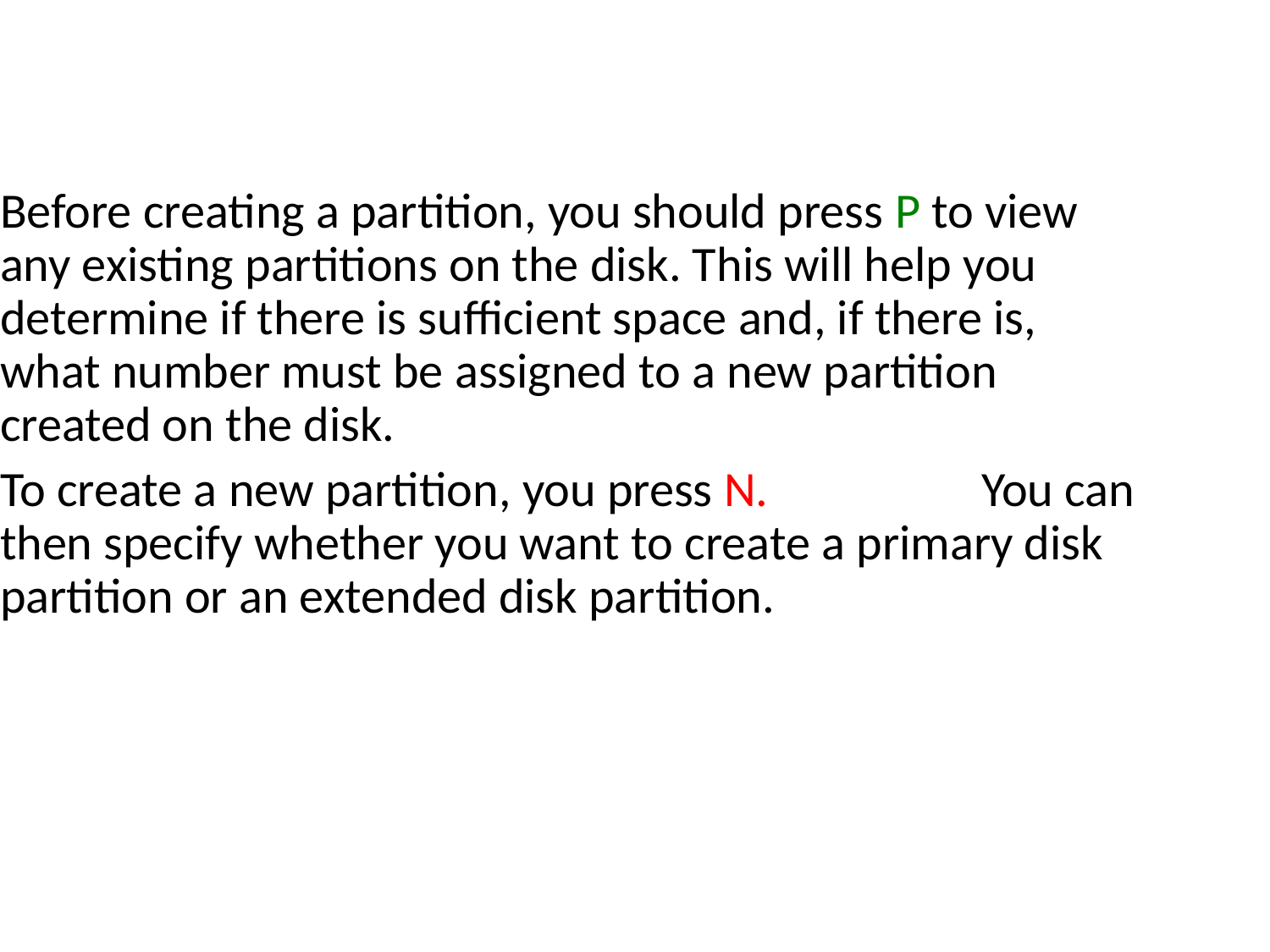

Before creating a partition, you should press P to view any existing partitions on the disk. This will help you determine if there is sufficient space and, if there is, what number must be assigned to a new partition created on the disk.
To create a new partition, you press N.                   You can then specify whether you want to create a primary disk partition or an extended disk partition.